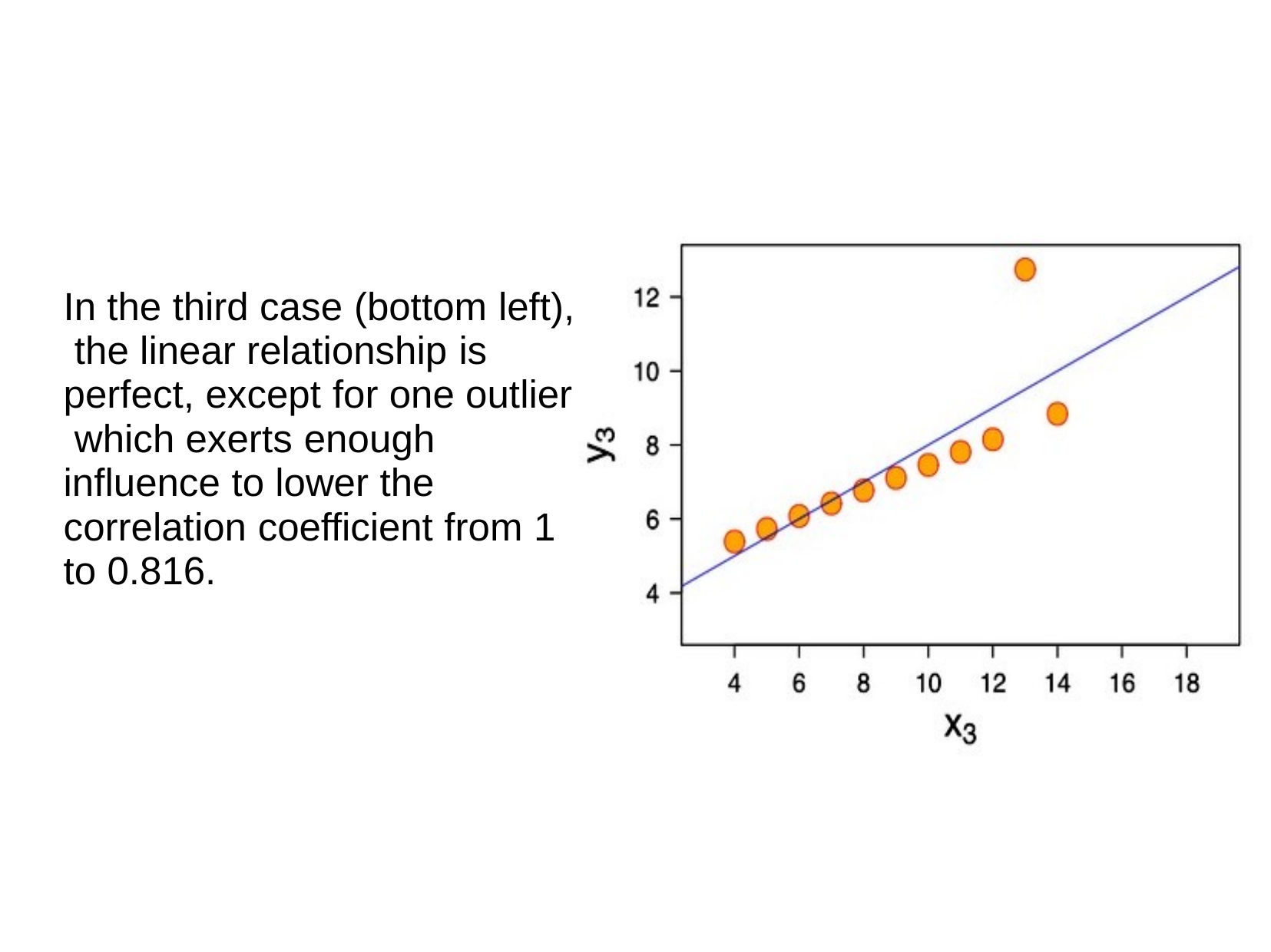

In the third case (bottom left),  the linear relationship is  perfect, except for one outlier  which exerts enough  influence to lower the  correlation coefficient from 1  to 0.816.